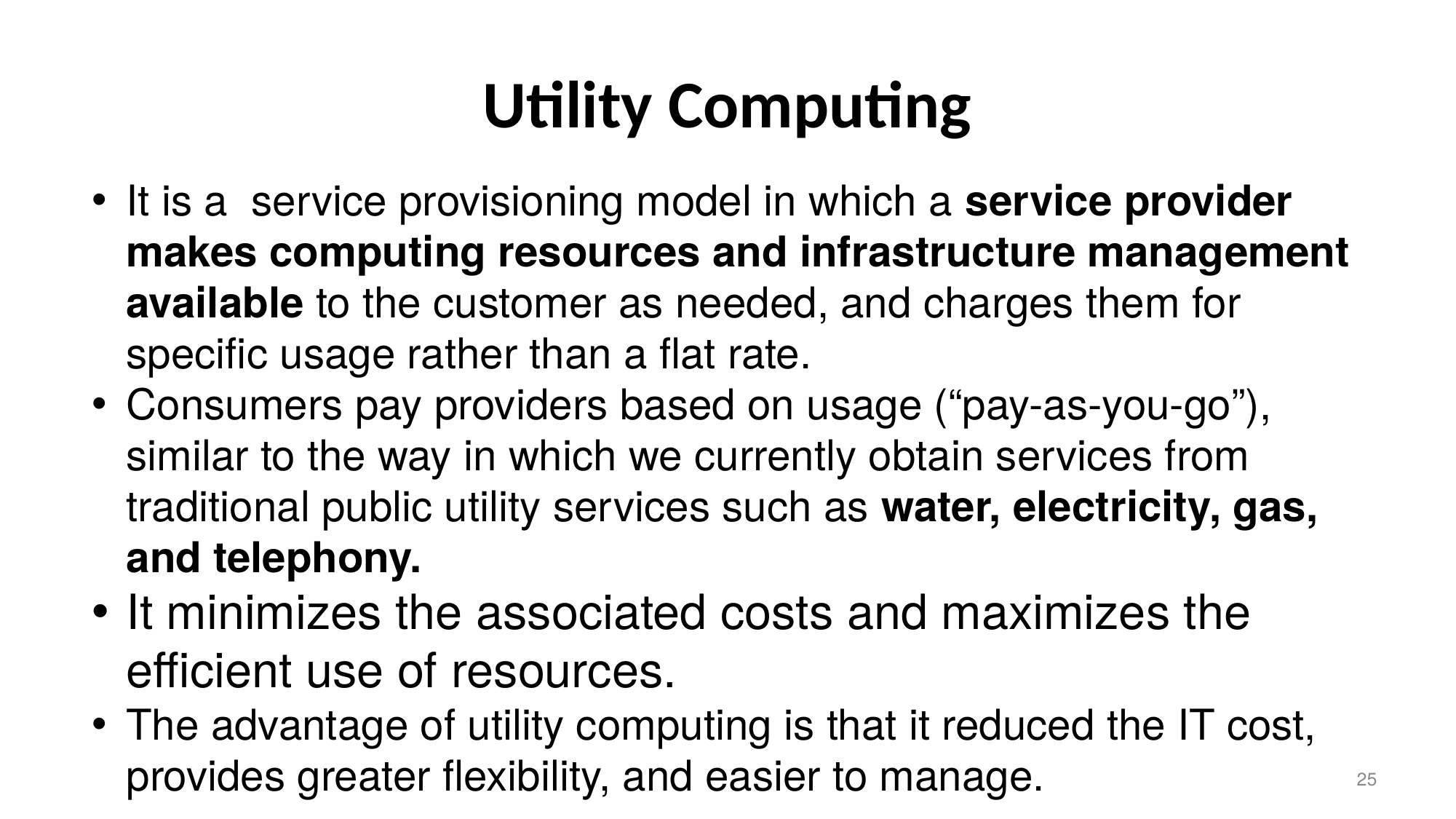

# Utility Computing
It is a  service provisioning model in which a service provider makes computing resources and infrastructure management available to the customer as needed, and charges them for specific usage rather than a flat rate.
Consumers pay providers based on usage (“pay-as-you-go”), similar to the way in which we currently obtain services from traditional public utility services such as water, electricity, gas, and telephony.
It minimizes the associated costs and maximizes the efficient use of resources.
The advantage of utility computing is that it reduced the IT cost, provides greater flexibility, and easier to manage.

25